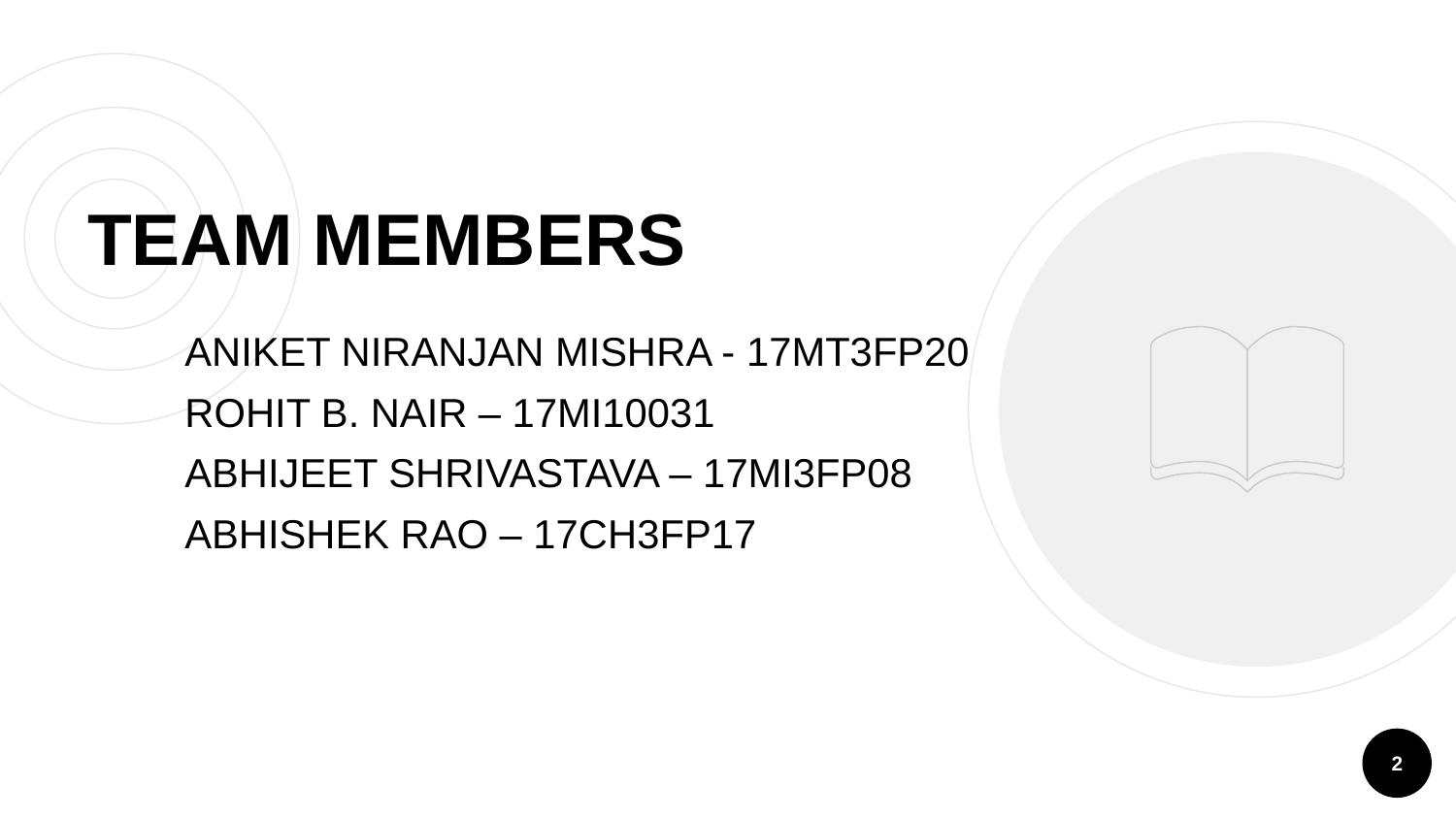

# TEAM MEMBERS
ANIKET NIRANJAN MISHRA - 17MT3FP20
ROHIT B. NAIR – 17MI10031
ABHIJEET SHRIVASTAVA – 17MI3FP08
ABHISHEK RAO – 17CH3FP17

2